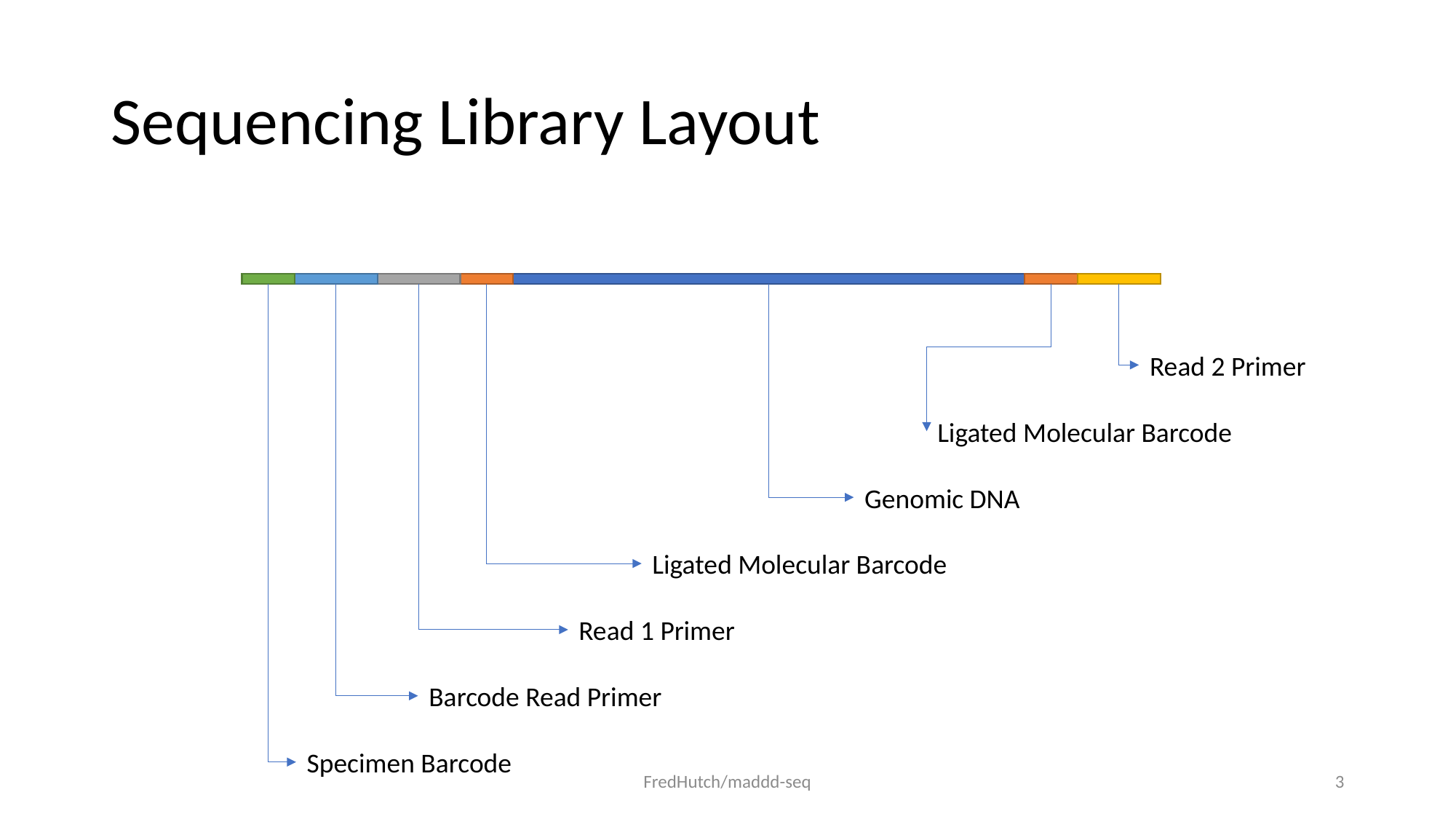

# Sequencing Library Layout

Read 2 Primer
Ligated Molecular Barcode
Genomic DNA
Ligated Molecular Barcode
Read 1 Primer
Barcode Read Primer
Specimen Barcode
FredHutch/maddd-seq
3